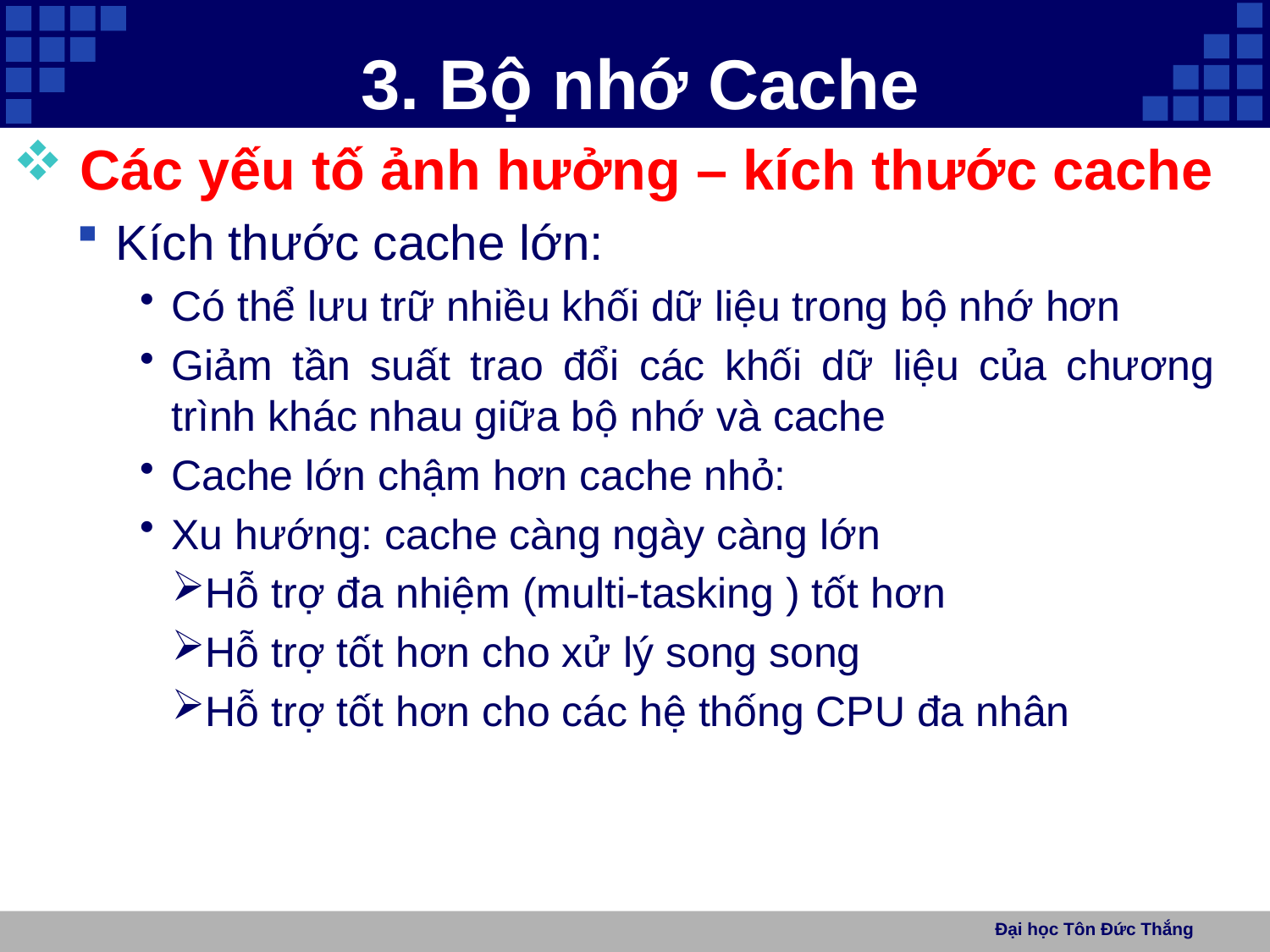

# 3. Bộ nhớ Cache
 Các yếu tố ảnh hưởng – kích thước cache
Kích thước cache lớn:
Có thể lưu trữ nhiều khối dữ liệu trong bộ nhớ hơn
Giảm tần suất trao đổi các khối dữ liệu của chương trình khác nhau giữa bộ nhớ và cache
Cache lớn chậm hơn cache nhỏ:
Xu hướng: cache càng ngày càng lớn
Hỗ trợ đa nhiệm (multi-tasking ) tốt hơn
Hỗ trợ tốt hơn cho xử lý song song
Hỗ trợ tốt hơn cho các hệ thống CPU đa nhân
Đại học Tôn Đức Thắng